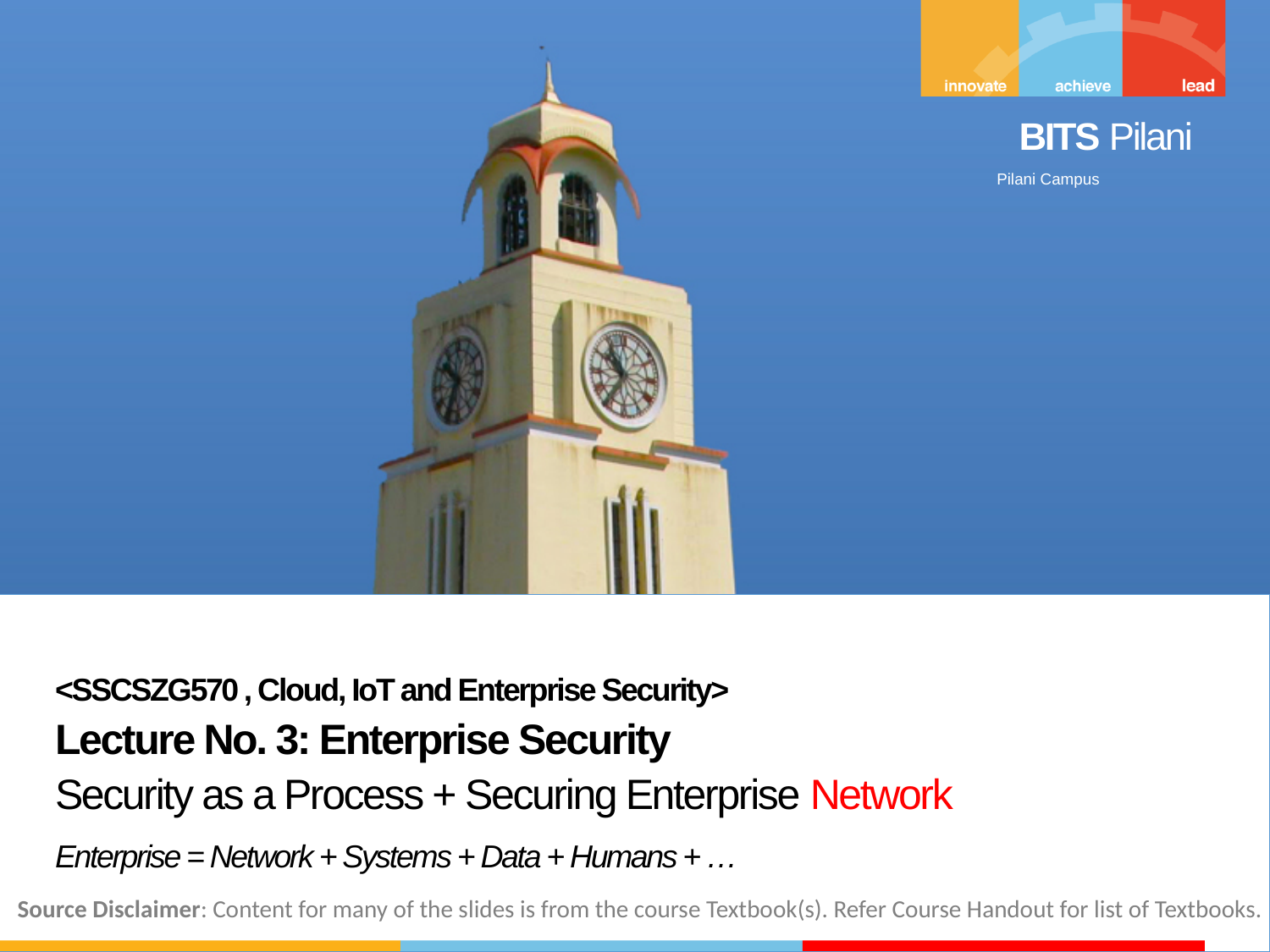

<SSCSZG570 , Cloud, IoT and Enterprise Security>
Lecture No. 3: Enterprise Security
Security as a Process + Securing Enterprise Network
Enterprise = Network + Systems + Data + Humans + …
Source Disclaimer: Content for many of the slides is from the course Textbook(s). Refer Course Handout for list of Textbooks.